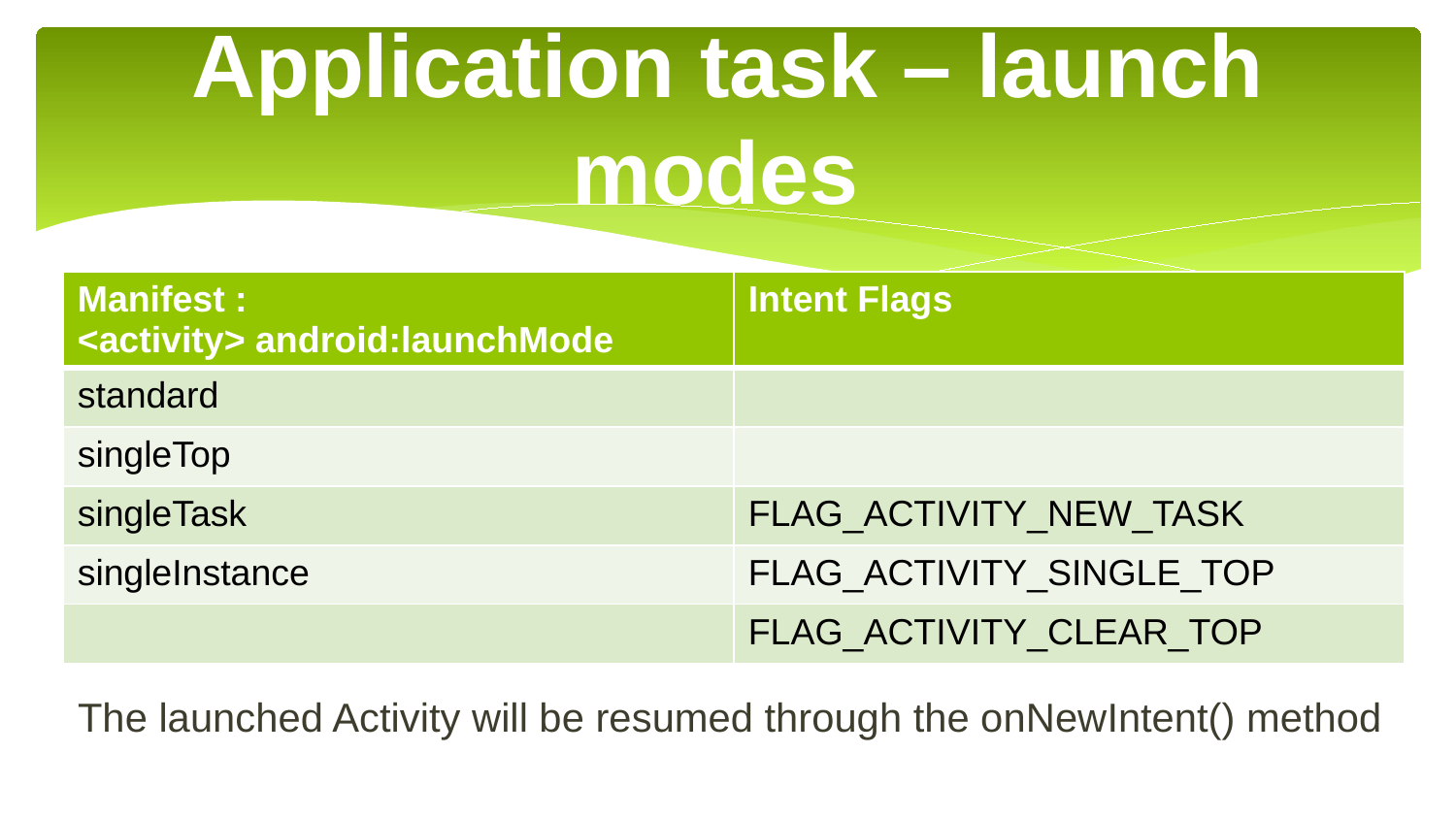

# Application task – launch modes
| Manifest : <activity> android:launchMode | Intent Flags |
| --- | --- |
| standard |  |
| singleTop |  |
| singleTask | FLAG\_ACTIVITY\_NEW\_TASK |
| singleInstance | FLAG\_ACTIVITY\_SINGLE\_TOP |
|  | FLAG\_ACTIVITY\_CLEAR\_TOP |
The launched Activity will be resumed through the onNewIntent() method